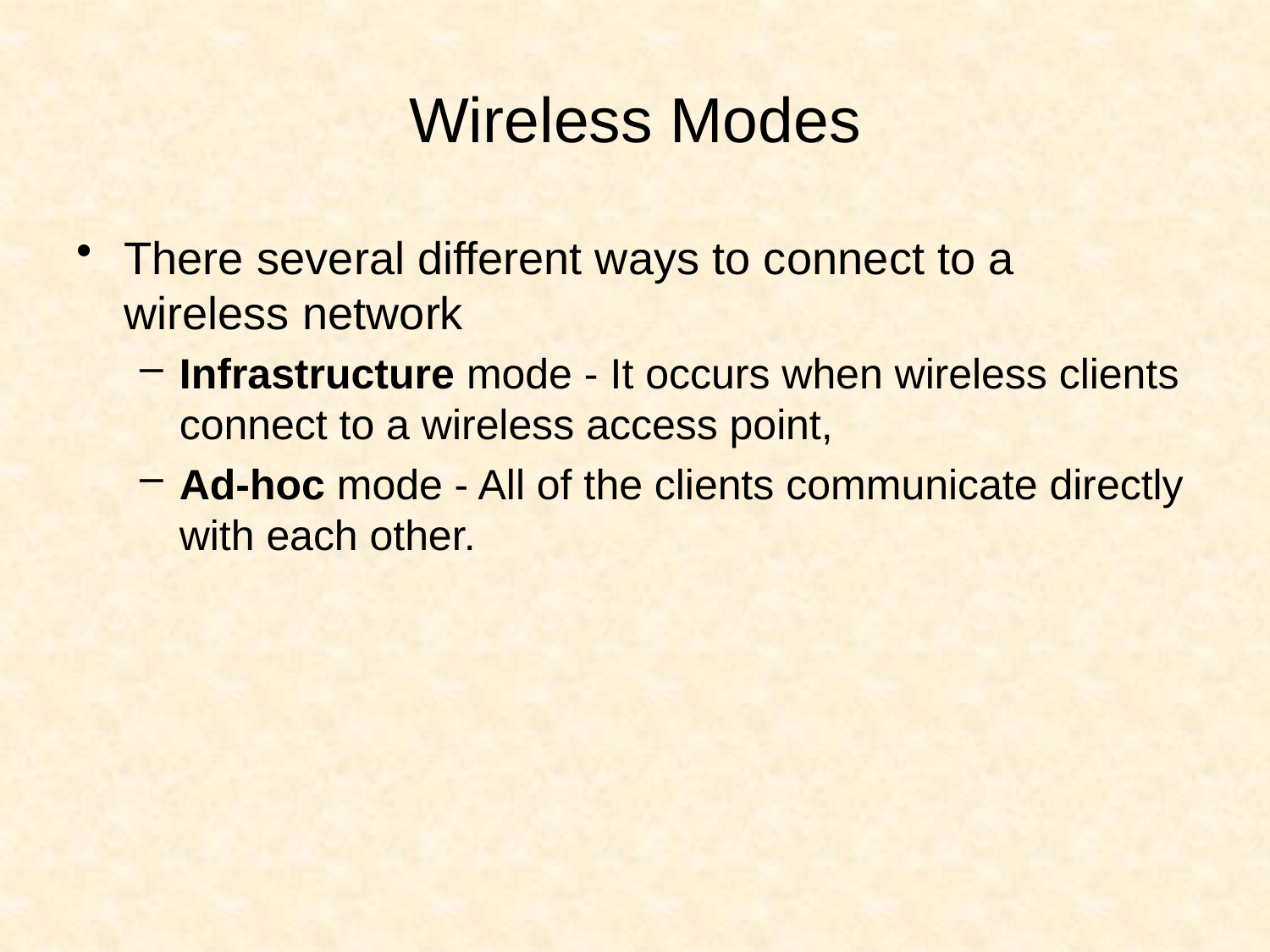

# Wireless Modes
There several different ways to connect to a wireless network
Infrastructure mode - It occurs when wireless clients connect to a wireless access point,
Ad-hoc mode - All of the clients communicate directly with each other.

51